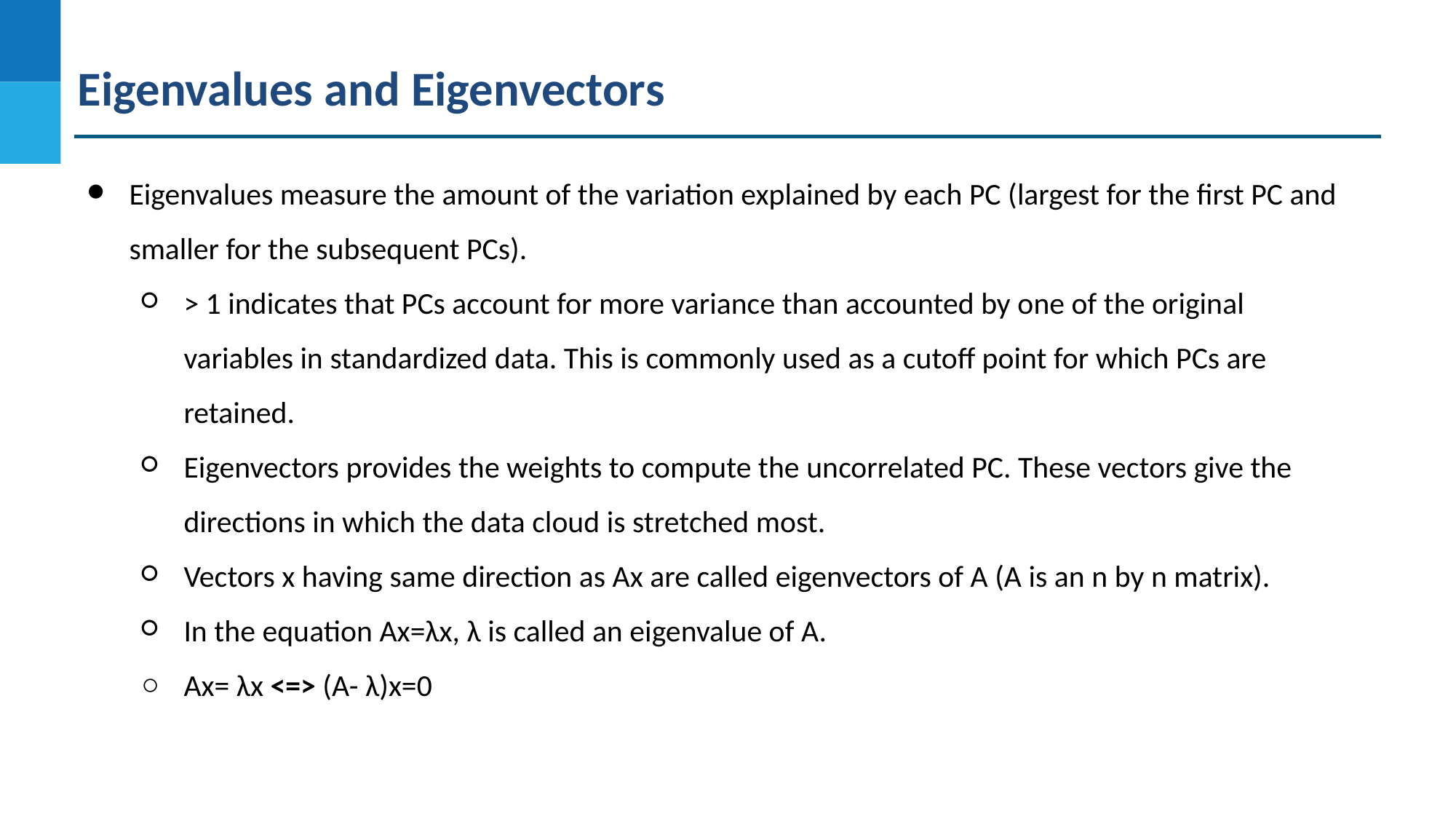

Eigenvalues and Eigenvectors
Eigenvalues measure the amount of the variation explained by each PC (largest for the first PC and smaller for the subsequent PCs).
> 1 indicates that PCs account for more variance than accounted by one of the original variables in standardized data. This is commonly used as a cutoff point for which PCs are retained.
Eigenvectors provides the weights to compute the uncorrelated PC. These vectors give the directions in which the data cloud is stretched most.
Vectors x having same direction as Ax are called eigenvectors of A (A is an n by n matrix).
In the equation Ax=λx, λ is called an eigenvalue of A.
Ax= λx <=> (A- λ)x=0